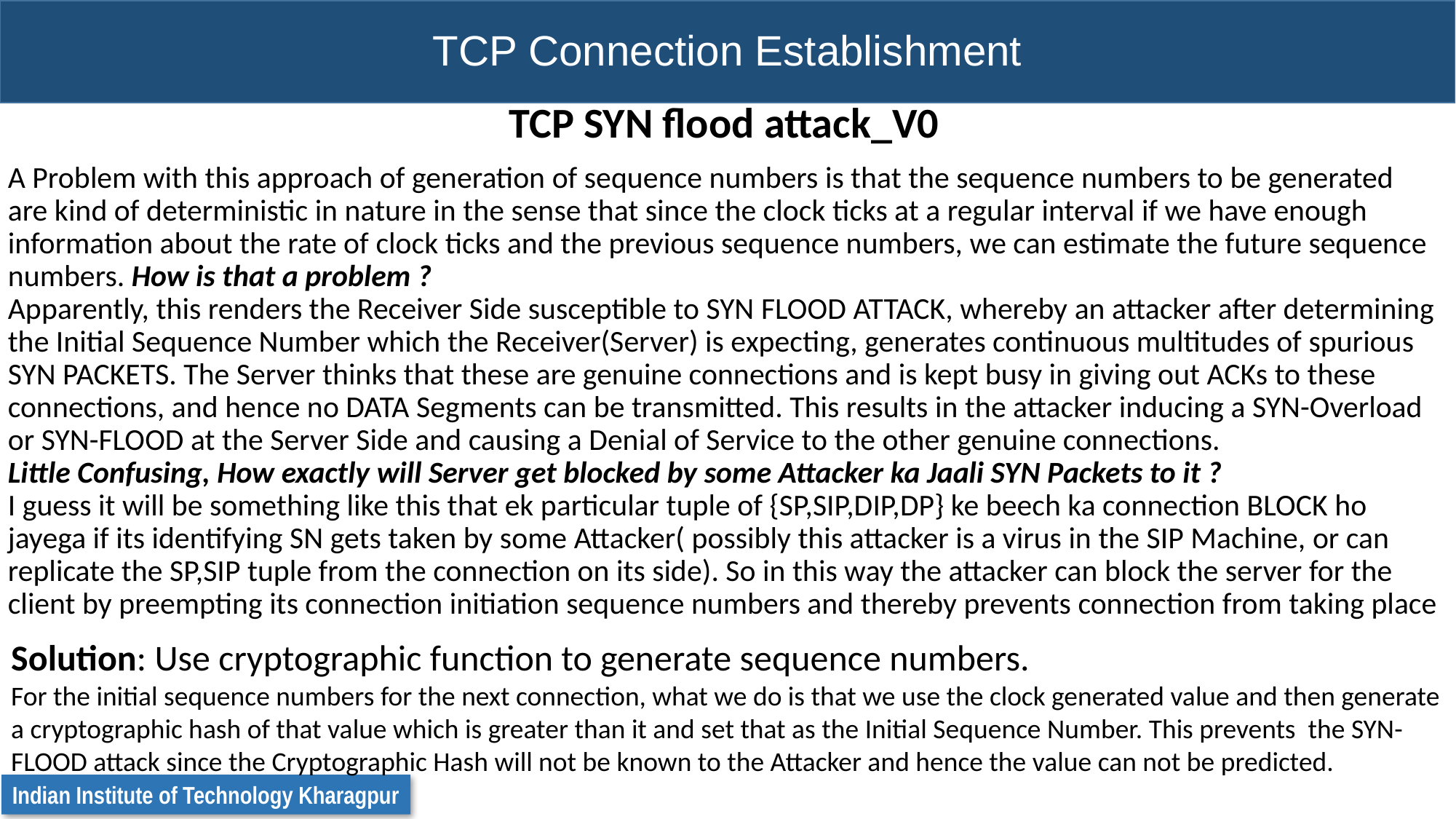

# TCP Connection Establishment
TCP SYN flood attack_V0
A Problem with this approach of generation of sequence numbers is that the sequence numbers to be generated are kind of deterministic in nature in the sense that since the clock ticks at a regular interval if we have enough information about the rate of clock ticks and the previous sequence numbers, we can estimate the future sequence numbers. How is that a problem ?
Apparently, this renders the Receiver Side susceptible to SYN FLOOD ATTACK, whereby an attacker after determining the Initial Sequence Number which the Receiver(Server) is expecting, generates continuous multitudes of spurious SYN PACKETS. The Server thinks that these are genuine connections and is kept busy in giving out ACKs to these connections, and hence no DATA Segments can be transmitted. This results in the attacker inducing a SYN-Overload or SYN-FLOOD at the Server Side and causing a Denial of Service to the other genuine connections.
Little Confusing, How exactly will Server get blocked by some Attacker ka Jaali SYN Packets to it ?
I guess it will be something like this that ek particular tuple of {SP,SIP,DIP,DP} ke beech ka connection BLOCK ho jayega if its identifying SN gets taken by some Attacker( possibly this attacker is a virus in the SIP Machine, or can replicate the SP,SIP tuple from the connection on its side). So in this way the attacker can block the server for the client by preempting its connection initiation sequence numbers and thereby prevents connection from taking place
Solution: Use cryptographic function to generate sequence numbers.
For the initial sequence numbers for the next connection, what we do is that we use the clock generated value and then generate a cryptographic hash of that value which is greater than it and set that as the Initial Sequence Number. This prevents  the SYN-FLOOD attack since the Cryptographic Hash will not be known to the Attacker and hence the value can not be predicted.